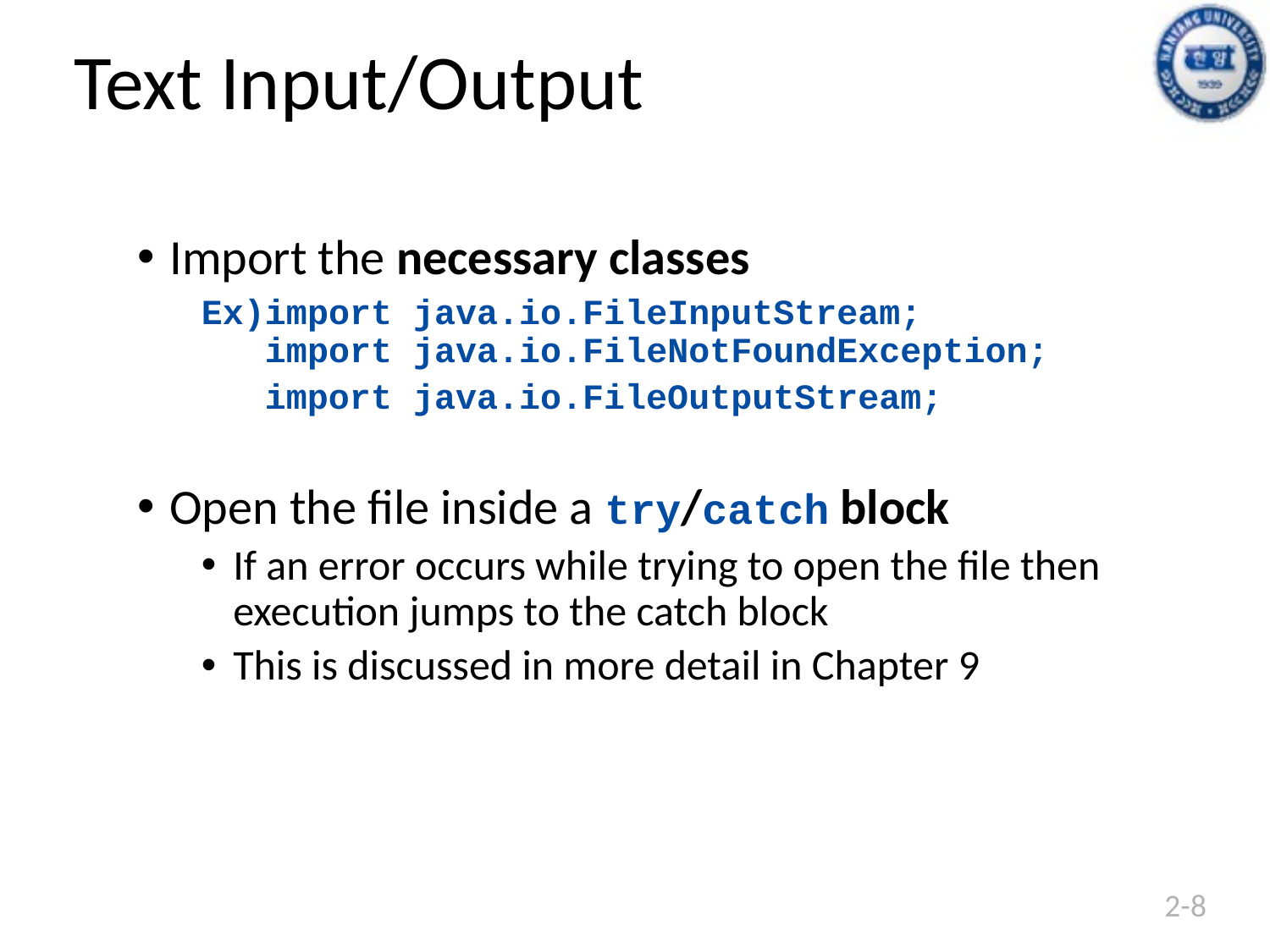

2-8

# Text Input/Output
Import the necessary classes
Ex)import java.io.FileInputStream;
   import java.io.FileNotFoundException;
   import java.io.FileOutputStream;

Open the file inside a try/catch block
If an error occurs while trying to open the file then execution jumps to the catch block
This is discussed in more detail in Chapter 9